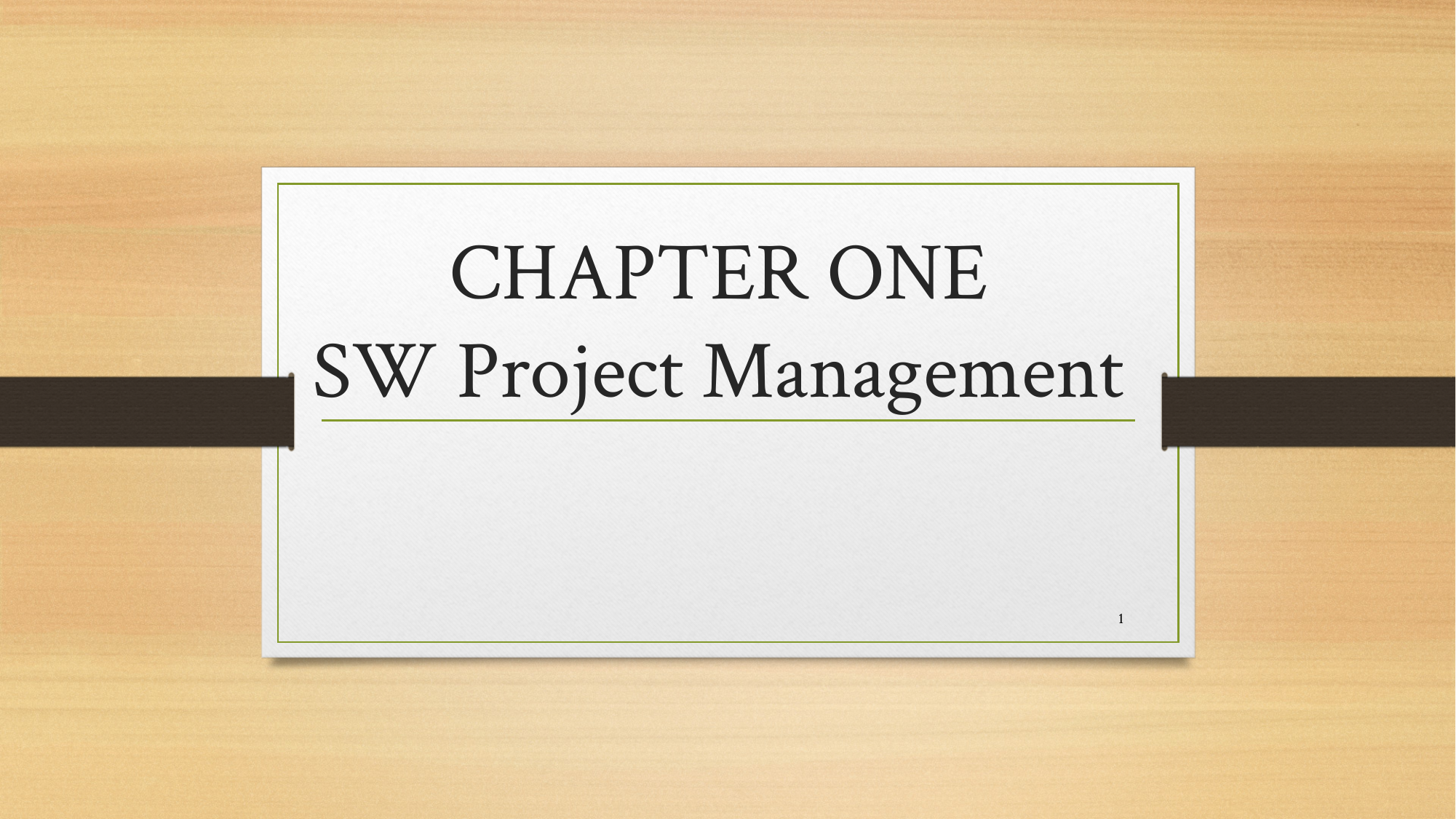

# CHAPTER ONE SW Project Management
1